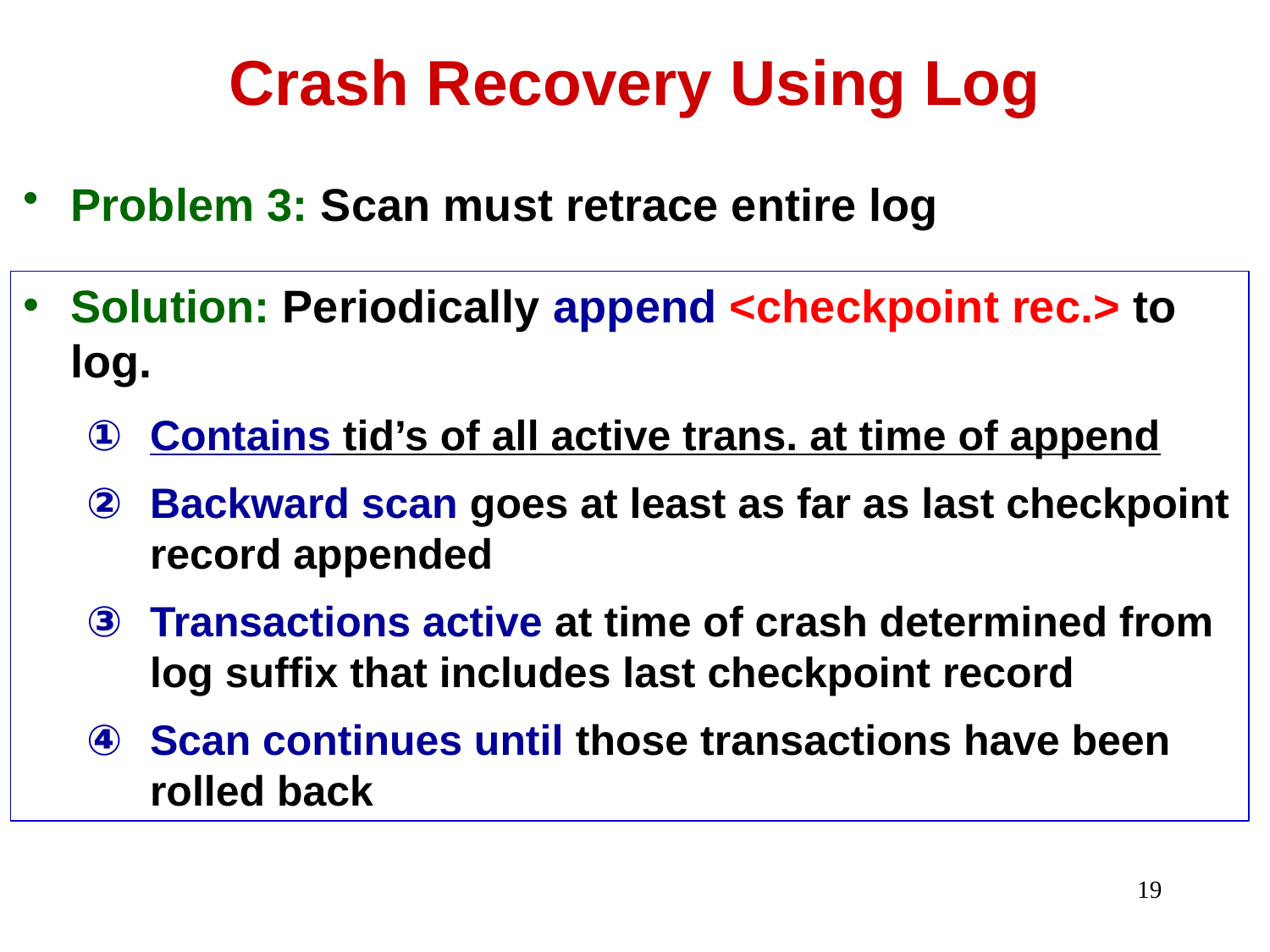

# Crash Recovery Using Log
Problem 3: Scan must retrace entire log
Solution: Periodically append <checkpoint rec.> to log.
Contains tid’s of all active trans. at time of append
Backward scan goes at least as far as last checkpoint record appended
Transactions active at time of crash determined from  log suffix that includes last checkpoint record
Scan continues until those transactions have been  rolled back
19